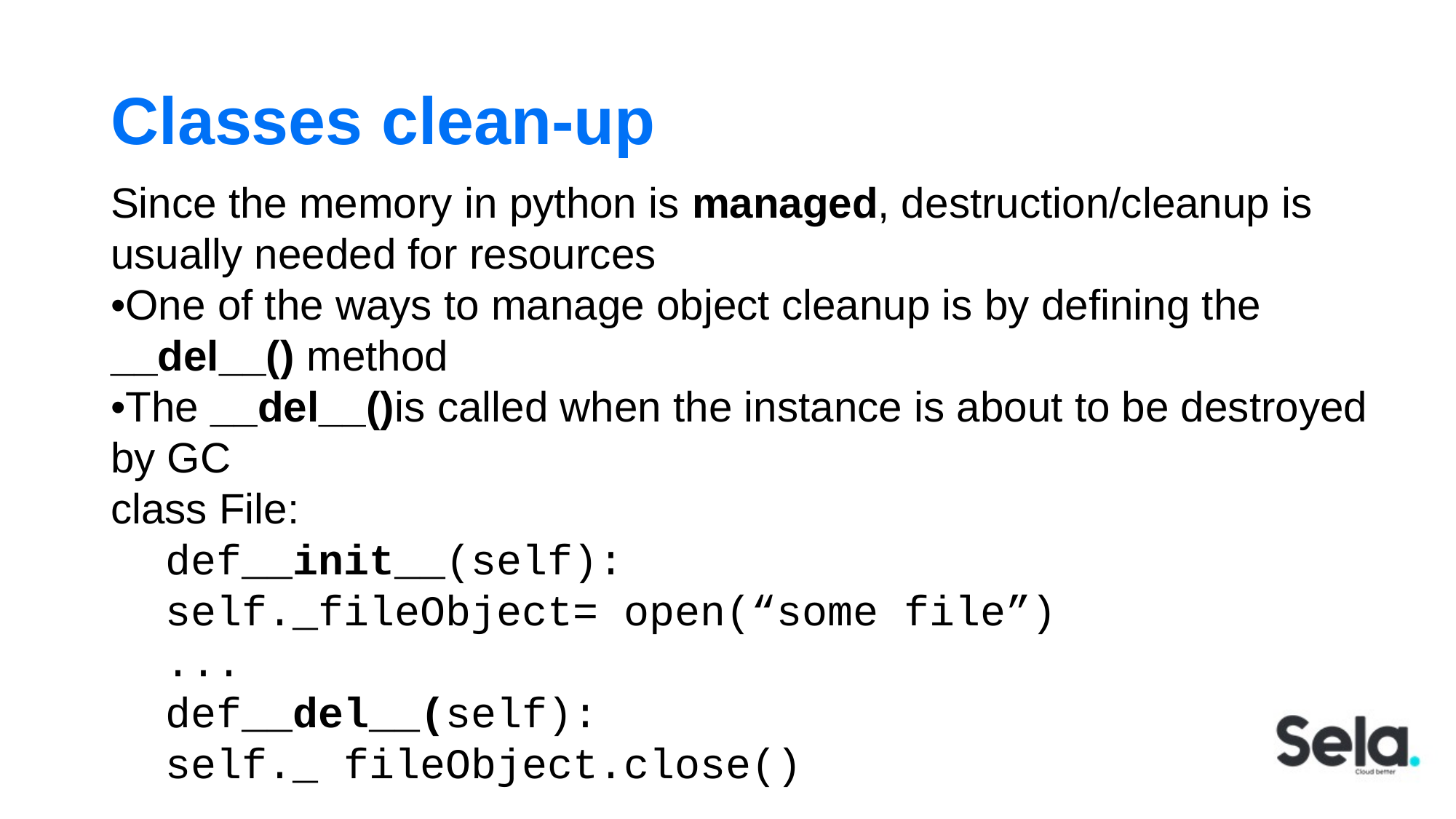

# Classes clean-up
Since the memory in python is managed, destruction/cleanup is usually needed for resources
•One of the ways to manage object cleanup is by defining the __del__() method
•The __del__()is called when the instance is about to be destroyed by GC
class File:
def__init__(self):
self._fileObject= open(“some file”)
...
def__del__(self):
self._ fileObject.close()